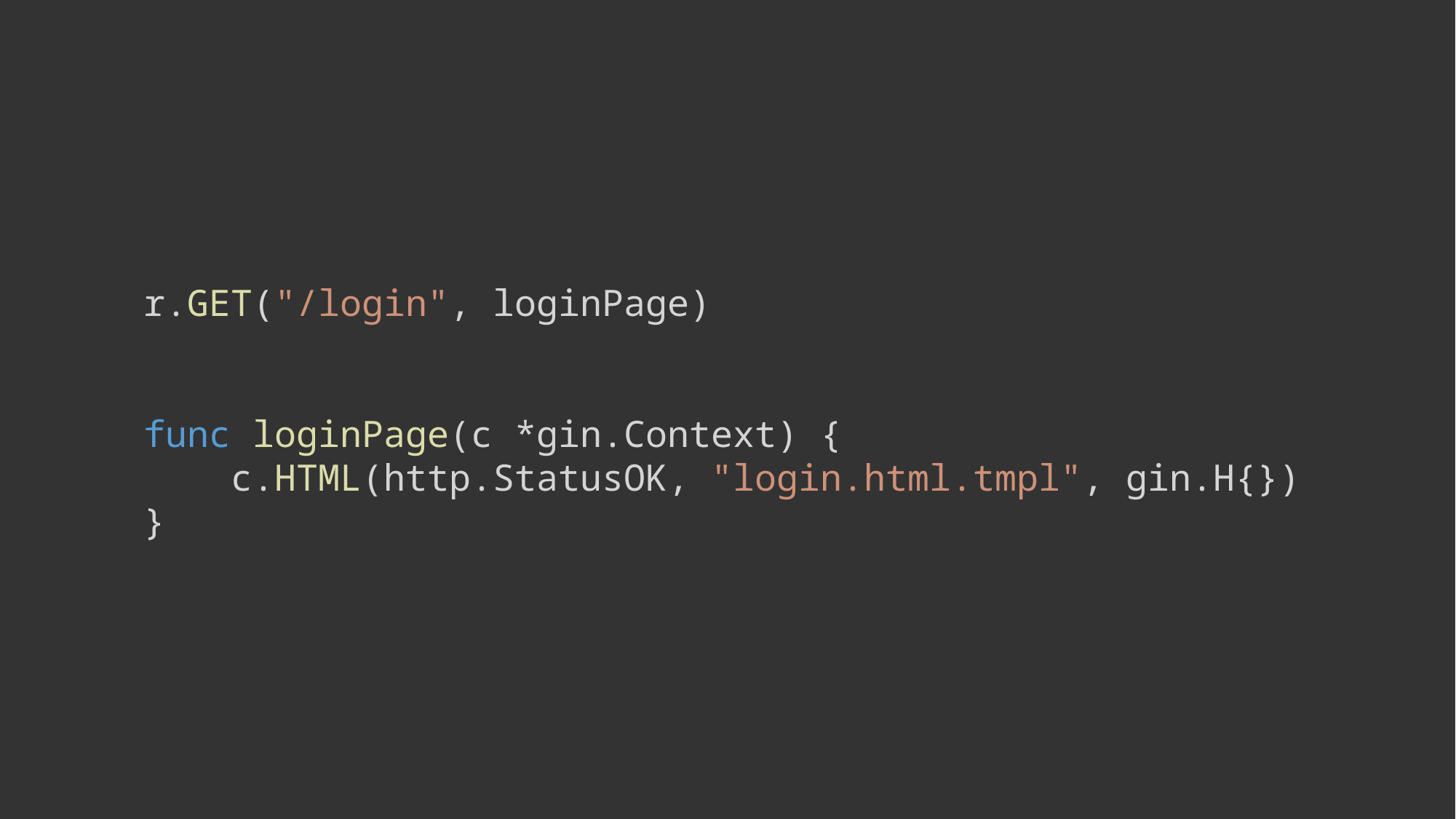

r.GET("/login", loginPage)

func loginPage(c *gin.Context) {
    c.HTML(http.StatusOK, "login.html.tmpl", gin.H{})
}